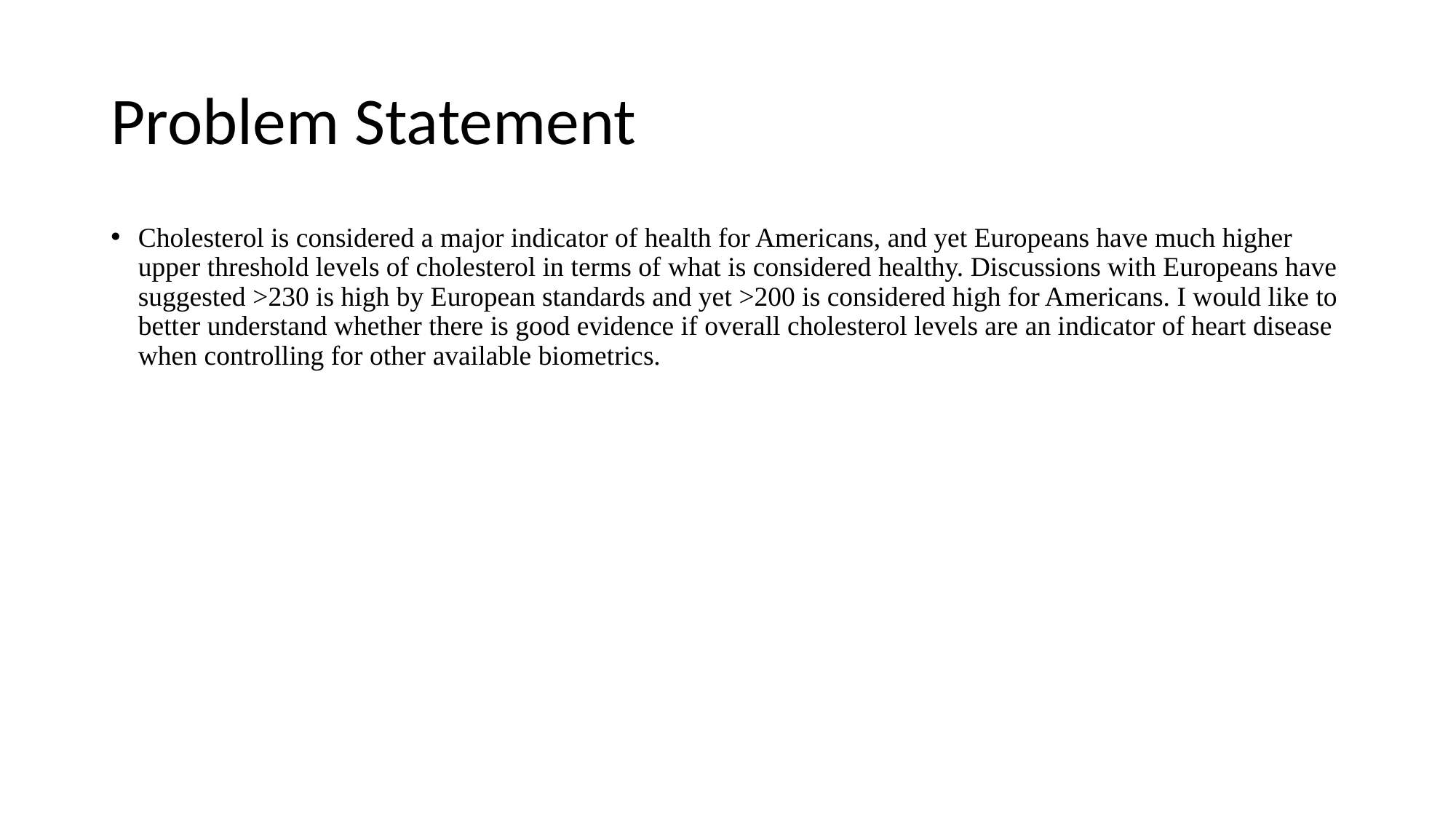

# Problem Statement
Cholesterol is considered a major indicator of health for Americans, and yet Europeans have much higher upper threshold levels of cholesterol in terms of what is considered healthy. Discussions with Europeans have suggested >230 is high by European standards and yet >200 is considered high for Americans. I would like to better understand whether there is good evidence if overall cholesterol levels are an indicator of heart disease when controlling for other available biometrics.